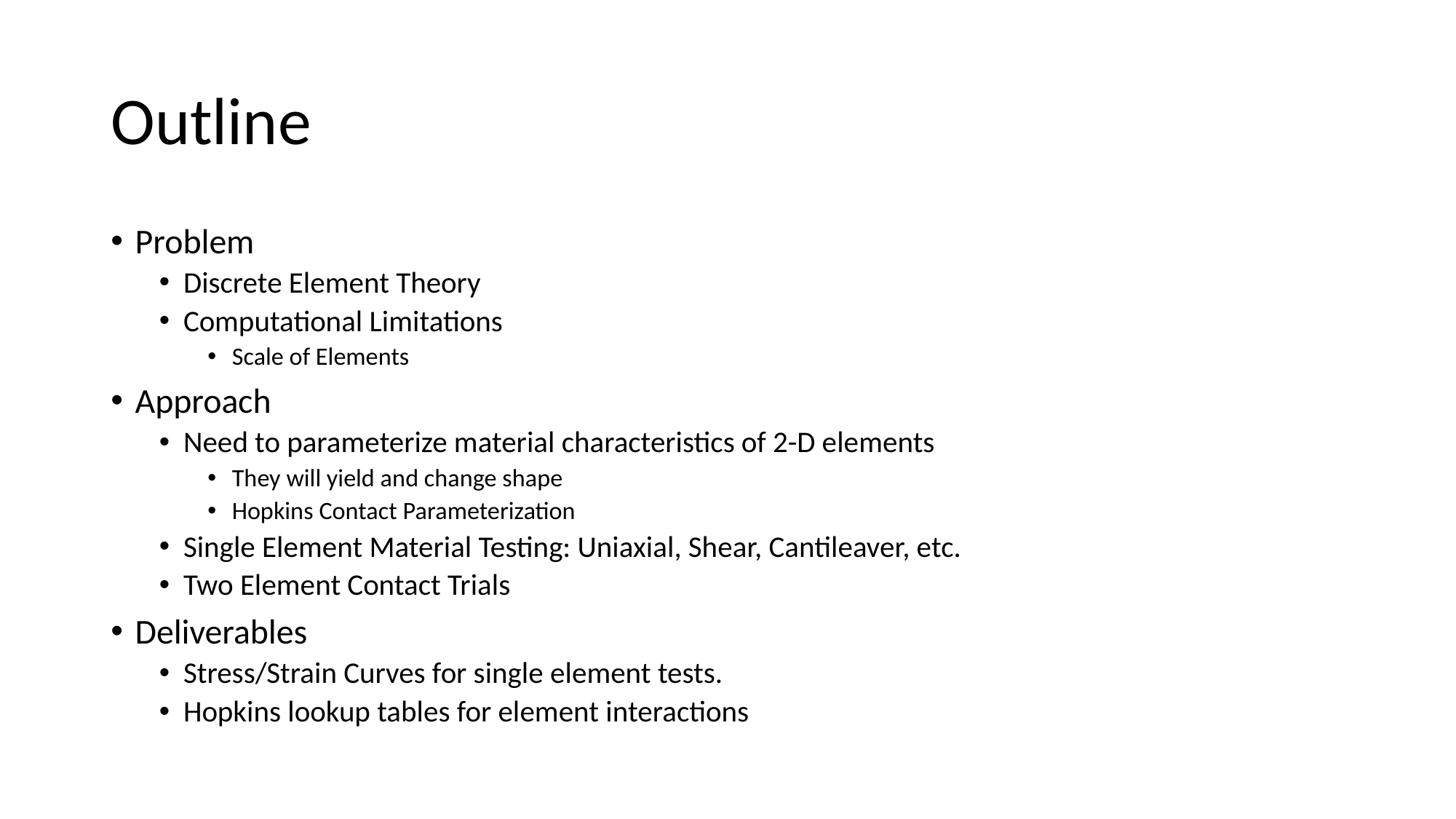

# Outline
Problem
Discrete Element Theory
Computational Limitations
Scale of Elements
Approach
Need to parameterize material characteristics of 2-D elements
They will yield and change shape
Hopkins Contact Parameterization
Single Element Material Testing: Uniaxial, Shear, Cantileaver, etc.
Two Element Contact Trials
Deliverables
Stress/Strain Curves for single element tests.
Hopkins lookup tables for element interactions